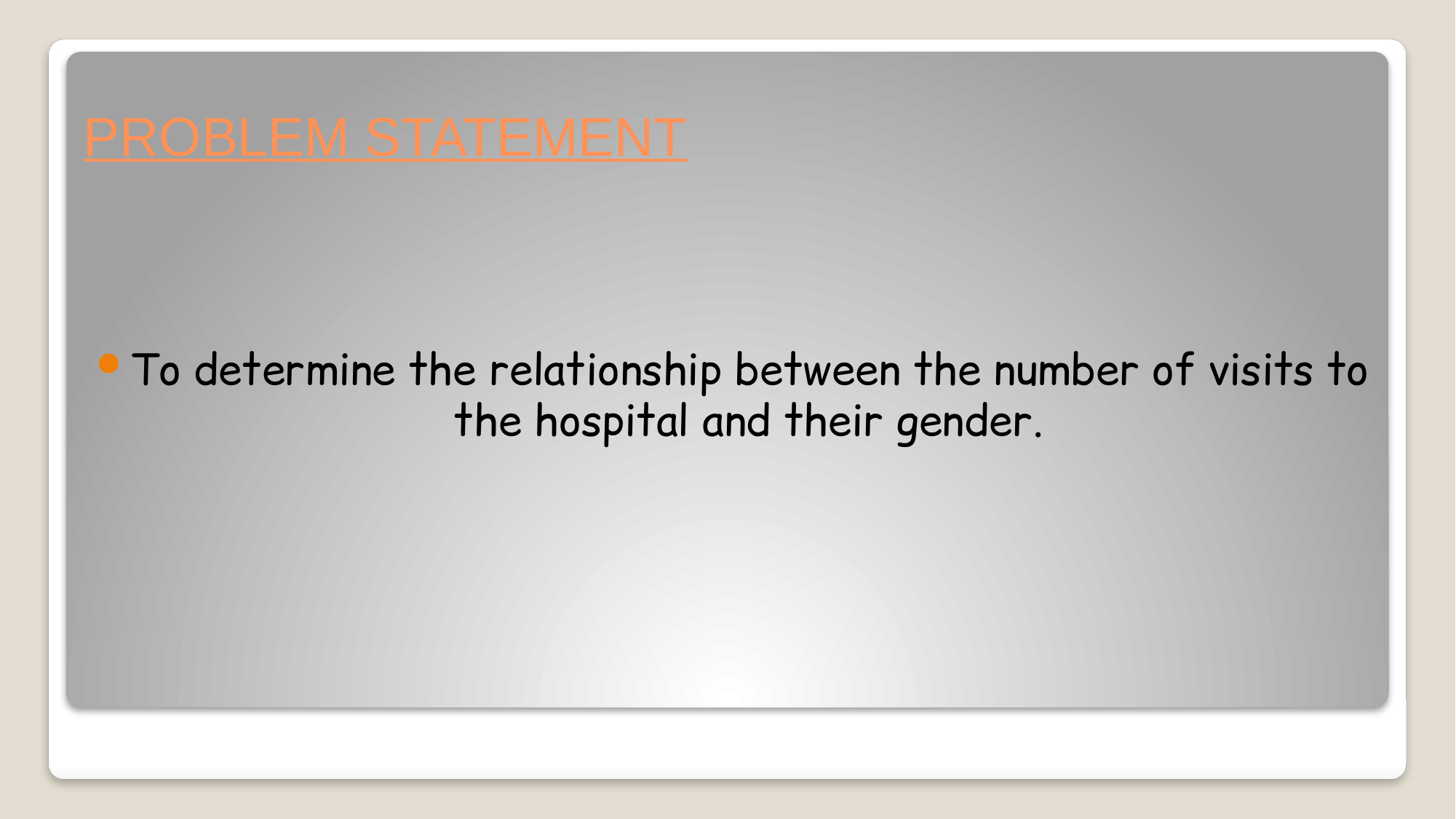

# PROBLEM STATEMENT

To determine the relationship between the number of visits to the hospital and their gender.